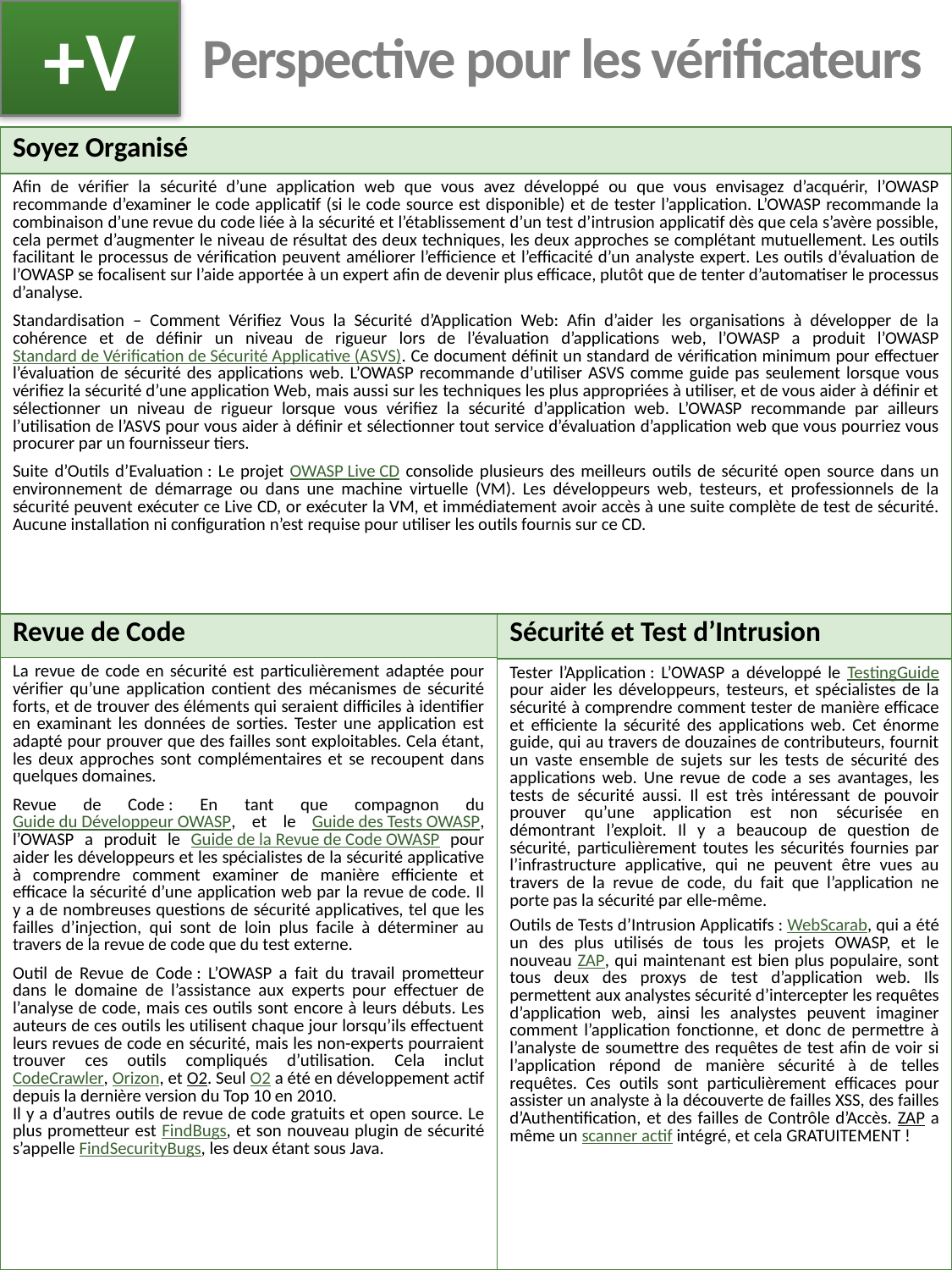

+V
# Perspective pour les vérificateurs
| Soyez Organisé |
| --- |
| Afin de vérifier la sécurité d’une application web que vous avez développé ou que vous envisagez d’acquérir, l’OWASP recommande d’examiner le code applicatif (si le code source est disponible) et de tester l’application. L’OWASP recommande la combinaison d’une revue du code liée à la sécurité et l’établissement d’un test d’intrusion applicatif dès que cela s’avère possible, cela permet d’augmenter le niveau de résultat des deux techniques, les deux approches se complétant mutuellement. Les outils facilitant le processus de vérification peuvent améliorer l’efficience et l’efficacité d’un analyste expert. Les outils d’évaluation de l’OWASP se focalisent sur l’aide apportée à un expert afin de devenir plus efficace, plutôt que de tenter d’automatiser le processus d’analyse. Standardisation – Comment Vérifiez Vous la Sécurité d’Application Web: Afin d’aider les organisations à développer de la cohérence et de définir un niveau de rigueur lors de l’évaluation d’applications web, l’OWASP a produit l’OWASP Standard de Vérification de Sécurité Applicative (ASVS). Ce document définit un standard de vérification minimum pour effectuer l’évaluation de sécurité des applications web. L’OWASP recommande d’utiliser ASVS comme guide pas seulement lorsque vous vérifiez la sécurité d’une application Web, mais aussi sur les techniques les plus appropriées à utiliser, et de vous aider à définir et sélectionner un niveau de rigueur lorsque vous vérifiez la sécurité d’application web. L’OWASP recommande par ailleurs l’utilisation de l’ASVS pour vous aider à définir et sélectionner tout service d’évaluation d’application web que vous pourriez vous procurer par un fournisseur tiers. Suite d’Outils d’Evaluation : Le projet OWASP Live CD consolide plusieurs des meilleurs outils de sécurité open source dans un environnement de démarrage ou dans une machine virtuelle (VM). Les développeurs web, testeurs, et professionnels de la sécurité peuvent exécuter ce Live CD, or exécuter la VM, et immédiatement avoir accès à une suite complète de test de sécurité. Aucune installation ni configuration n’est requise pour utiliser les outils fournis sur ce CD. |
| Revue de Code |
| --- |
| La revue de code en sécurité est particulièrement adaptée pour vérifier qu’une application contient des mécanismes de sécurité forts, et de trouver des éléments qui seraient difficiles à identifier en examinant les données de sorties. Tester une application est adapté pour prouver que des failles sont exploitables. Cela étant, les deux approches sont complémentaires et se recoupent dans quelques domaines. Revue de Code : En tant que compagnon du Guide du Développeur OWASP, et le Guide des Tests OWASP, l’OWASP a produit le Guide de la Revue de Code OWASP pour aider les développeurs et les spécialistes de la sécurité applicative à comprendre comment examiner de manière efficiente et efficace la sécurité d’une application web par la revue de code. Il y a de nombreuses questions de sécurité applicatives, tel que les failles d’injection, qui sont de loin plus facile à déterminer au travers de la revue de code que du test externe. Outil de Revue de Code : L’OWASP a fait du travail prometteur dans le domaine de l’assistance aux experts pour effectuer de l’analyse de code, mais ces outils sont encore à leurs débuts. Les auteurs de ces outils les utilisent chaque jour lorsqu’ils effectuent leurs revues de code en sécurité, mais les non-experts pourraient trouver ces outils compliqués d’utilisation. Cela inclut CodeCrawler, Orizon, et O2. Seul O2 a été en développement actif depuis la dernière version du Top 10 en 2010. Il y a d’autres outils de revue de code gratuits et open source. Le plus prometteur est FindBugs, et son nouveau plugin de sécurité s’appelle FindSecurityBugs, les deux étant sous Java. |
| Sécurité et Test d’Intrusion |
| --- |
| Tester l’Application : L’OWASP a développé le TestingGuide pour aider les développeurs, testeurs, et spécialistes de la sécurité à comprendre comment tester de manière efficace et efficiente la sécurité des applications web. Cet énorme guide, qui au travers de douzaines de contributeurs, fournit un vaste ensemble de sujets sur les tests de sécurité des applications web. Une revue de code a ses avantages, les tests de sécurité aussi. Il est très intéressant de pouvoir prouver qu’une application est non sécurisée en démontrant l’exploit. Il y a beaucoup de question de sécurité, particulièrement toutes les sécurités fournies par l’infrastructure applicative, qui ne peuvent être vues au travers de la revue de code, du fait que l’application ne porte pas la sécurité par elle-même. Outils de Tests d’Intrusion Applicatifs : WebScarab, qui a été un des plus utilisés de tous les projets OWASP, et le nouveau ZAP, qui maintenant est bien plus populaire, sont tous deux des proxys de test d’application web. Ils permettent aux analystes sécurité d’intercepter les requêtes d’application web, ainsi les analystes peuvent imaginer comment l’application fonctionne, et donc de permettre à l’analyste de soumettre des requêtes de test afin de voir si l’application répond de manière sécurité à de telles requêtes. Ces outils sont particulièrement efficaces pour assister un analyste à la découverte de failles XSS, des failles d’Authentification, et des failles de Contrôle d’Accès. ZAP a même un scanner actif intégré, et cela GRATUITEMENT ! |